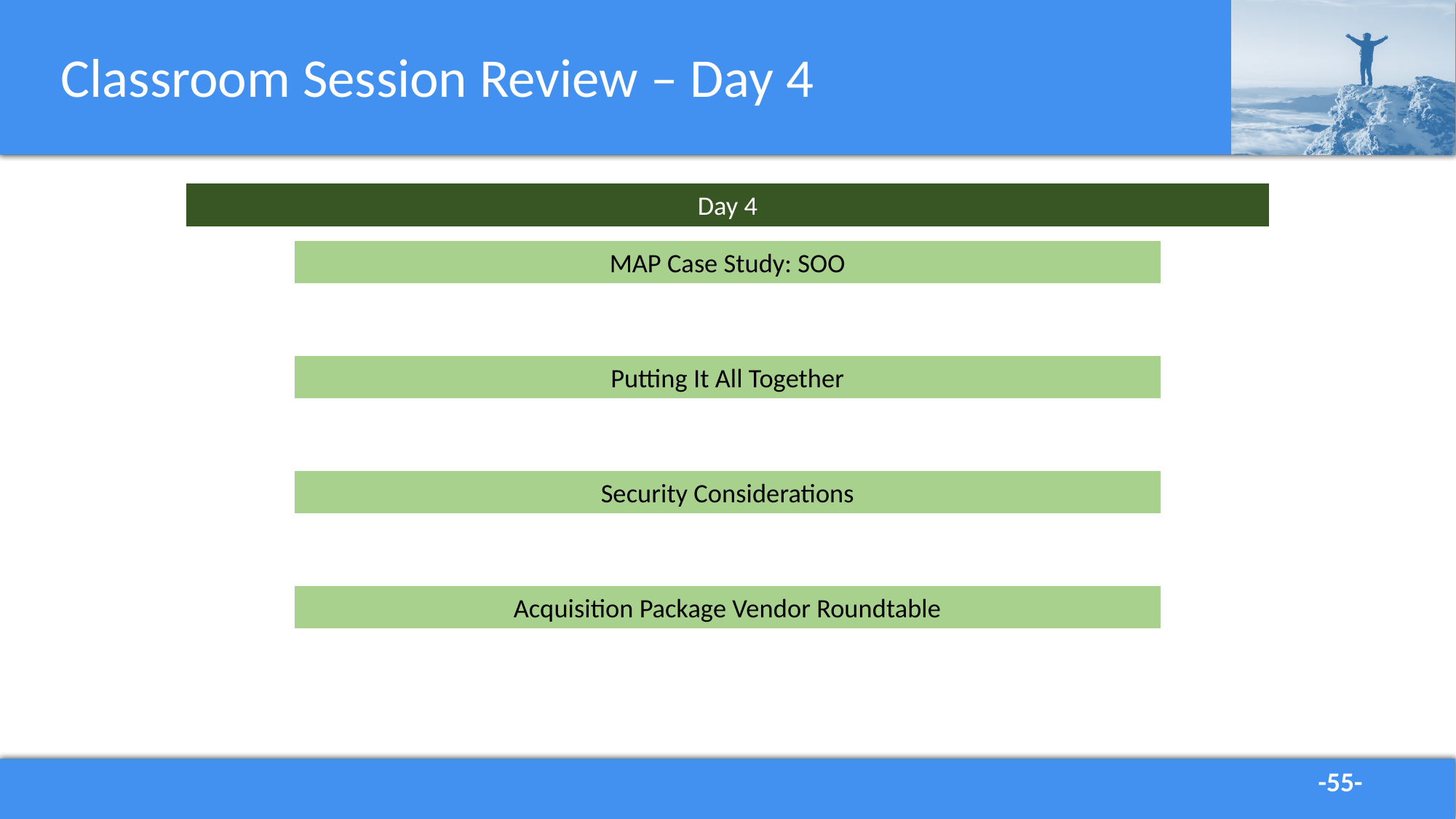

# Classroom Session Review – Day 4
MAP Case Study: SOO
Putting It All Together
Acquisition Package Vendor Roundtable
Day 4
Security Considerations